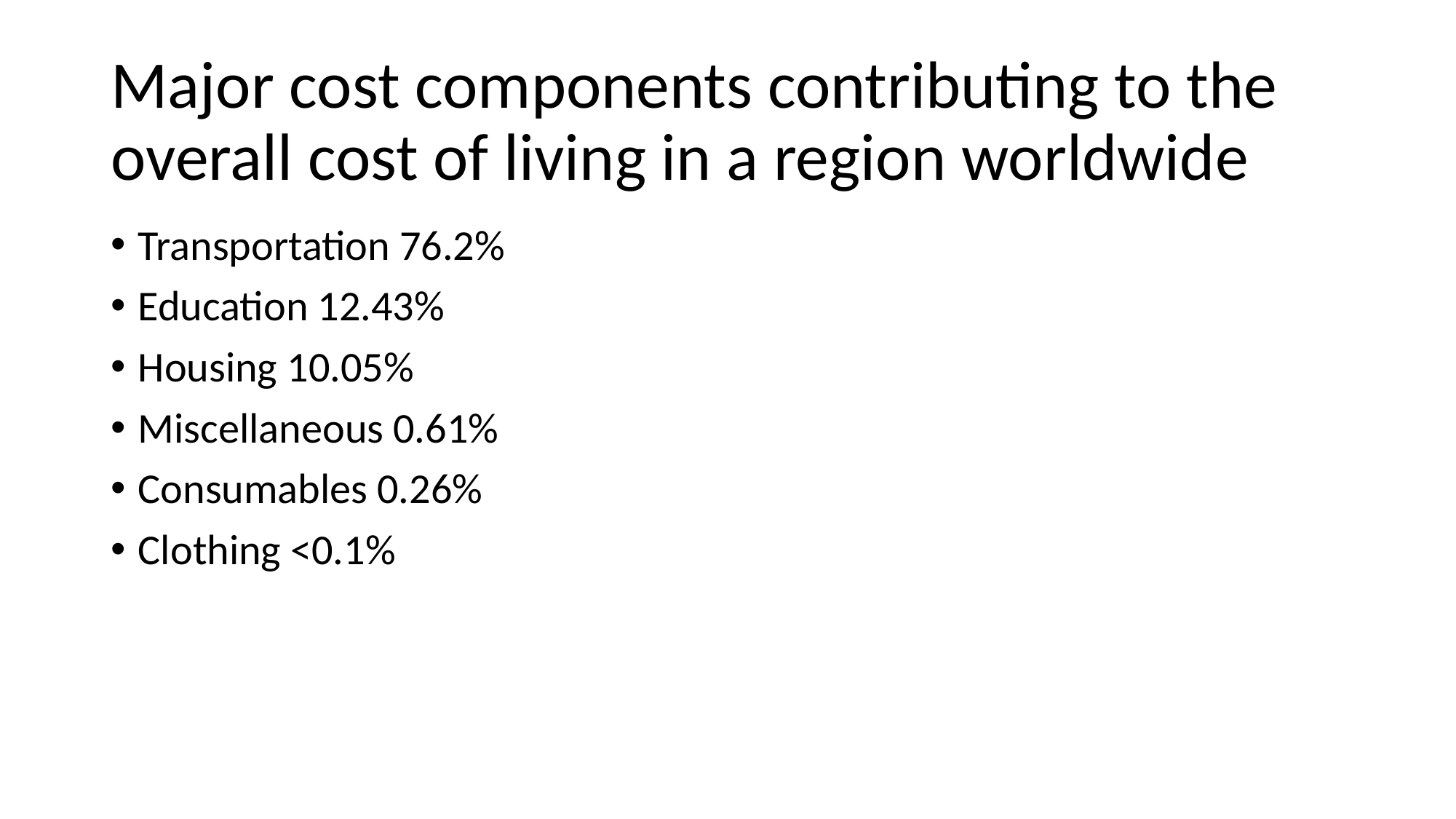

# Major cost components contributing to the overall cost of living in a region worldwide
Transportation 76.2%
Education 12.43%
Housing 10.05%
Miscellaneous 0.61%
Consumables 0.26%
Clothing <0.1%